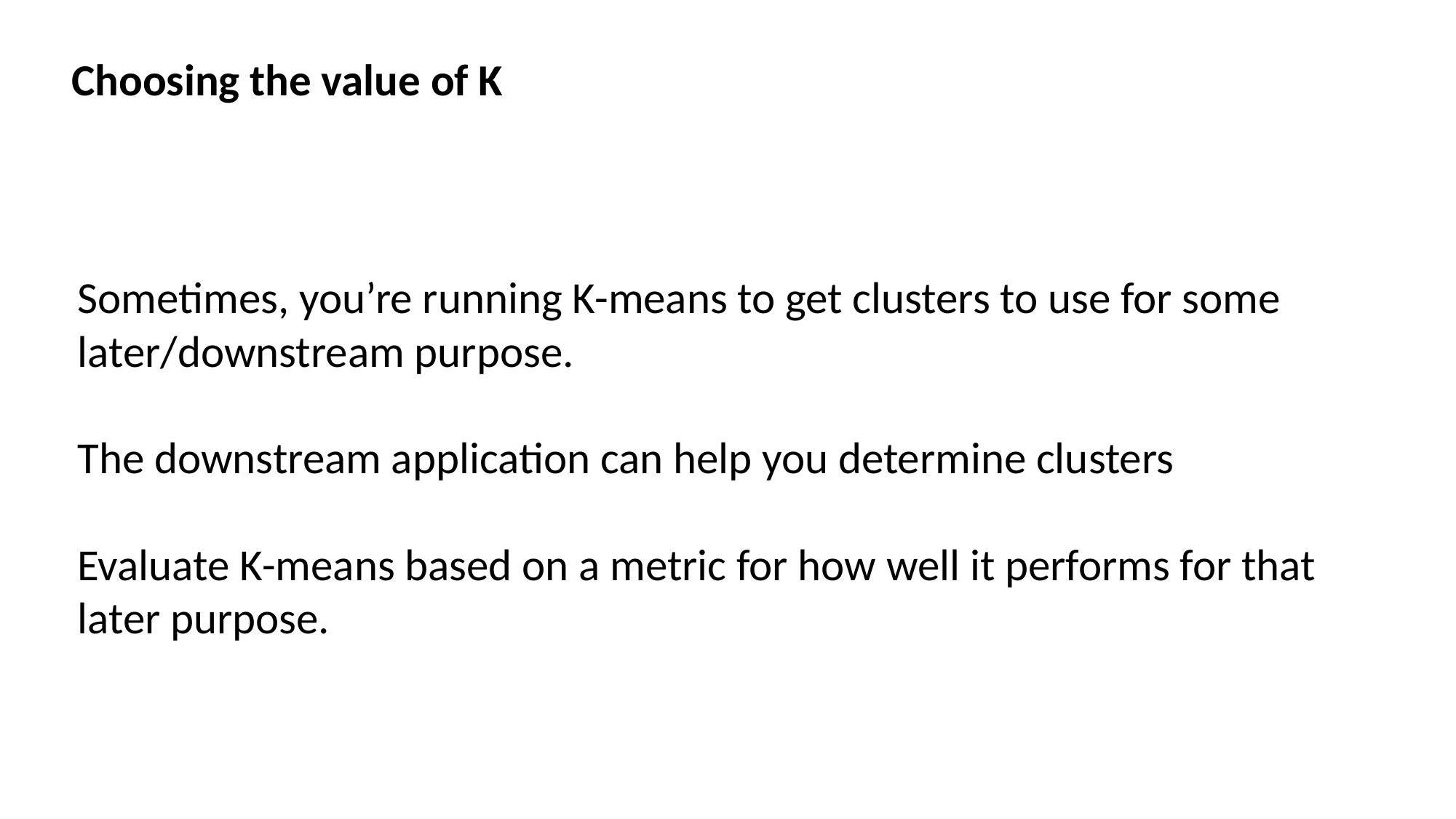

Choosing the value of K
Sometimes, you’re running K-means to get clusters to use for some later/downstream purpose.

The downstream application can help you determine clusters

Evaluate K-means based on a metric for how well it performs for that later purpose.